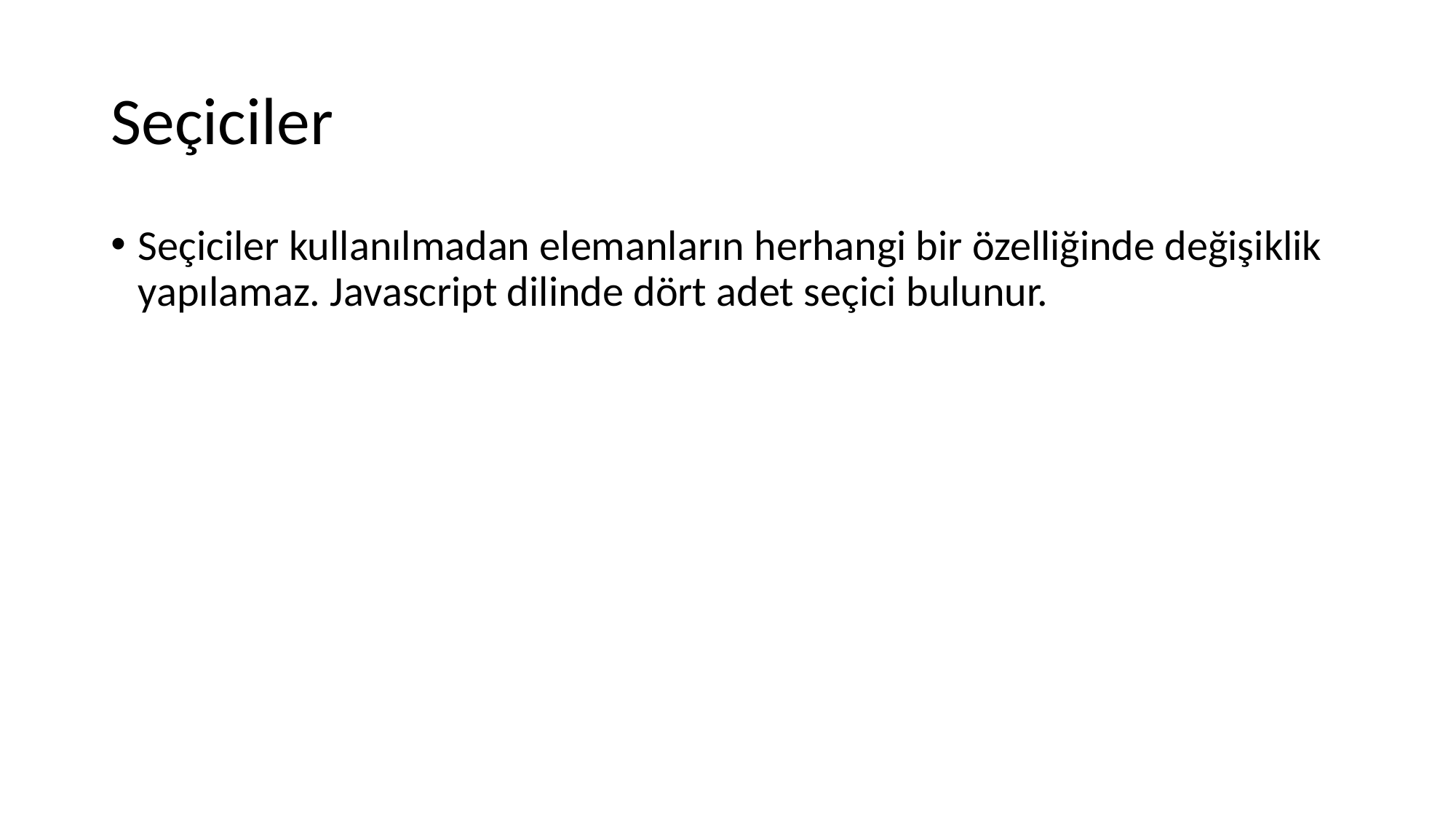

# Seçiciler
Seçiciler kullanılmadan elemanların herhangi bir özelliğinde değişiklik yapılamaz. Javascript dilinde dört adet seçici bulunur.